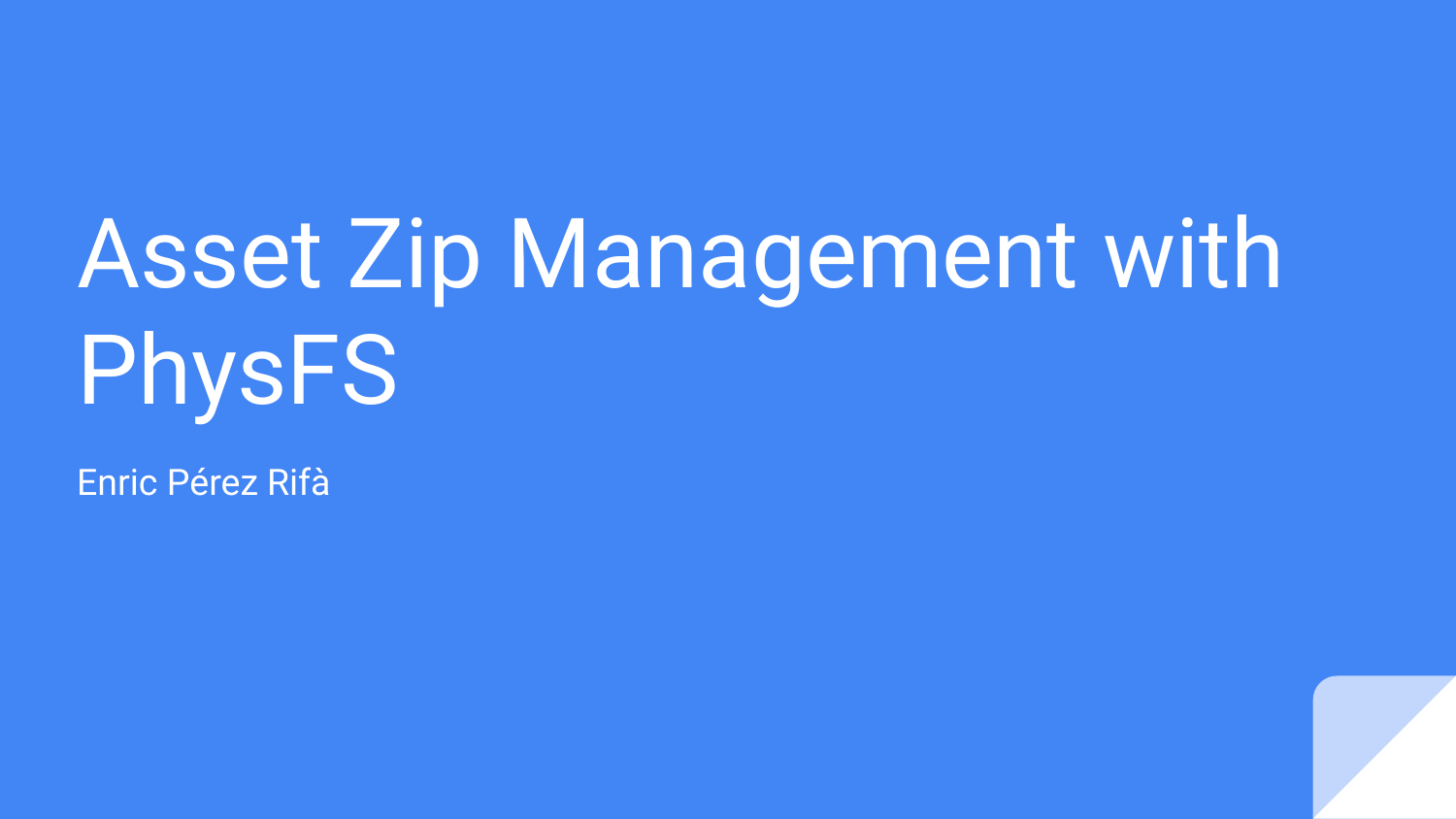

# Asset Zip Management with PhysFS
Enric Pérez Rifà